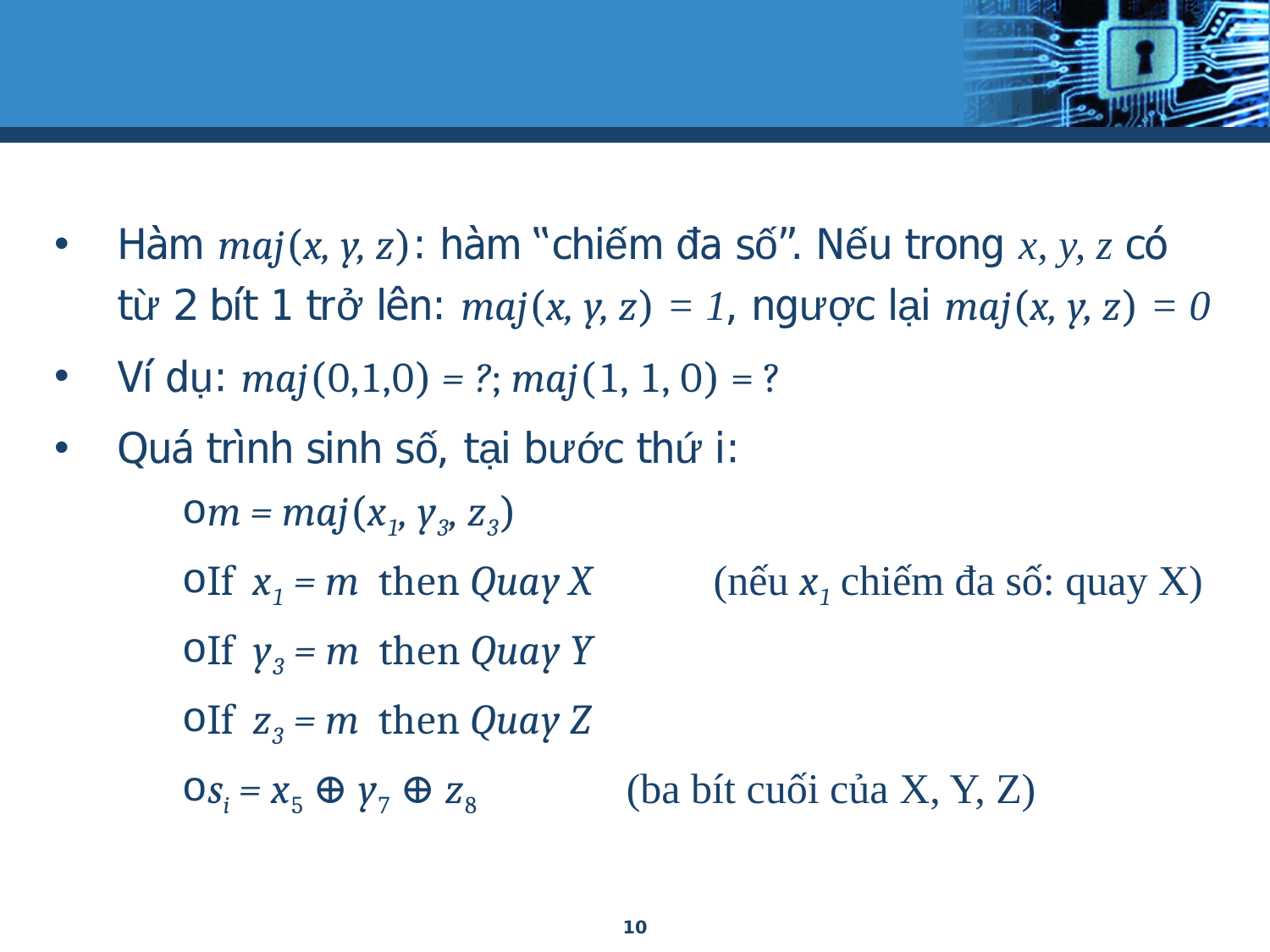

Hàm maj(x, y, z): hàm “chiếm đa số”. Nếu trong x, y, z có từ 2 bít 1 trở lên: maj(x, y, z) = 1, ngược lại maj(x, y, z) = 0
Ví dụ: maj(0,1,0) = ?; maj(1, 1, 0) = ?
Quá trình sinh số, tại bước thứ i:
m = maj(x1, y3, z3)
If  x1 = m  then Quay X             (nếu x1 chiếm đa số: quay X)
If  y3 = m  then Quay Y
If  z3 = m  then Quay Z
si = x5 ⊕ y7 ⊕ z8 		(ba bít cuối của X, Y, Z)

10